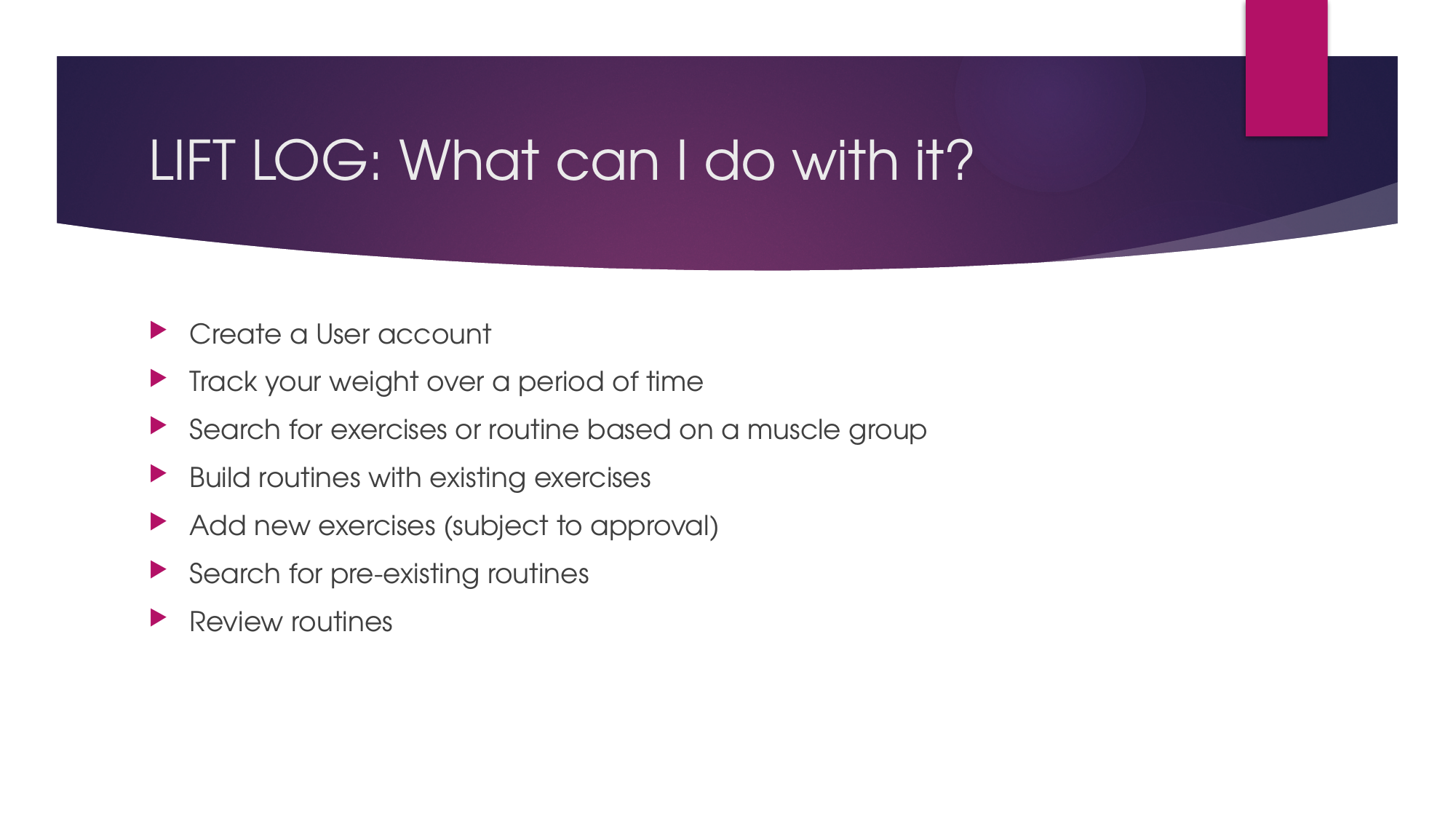

# LIFT LOG: What can I do with it?
Create a User account
Track your weight over a period of time
Search for exercises or routine based on a muscle group
Build routines with existing exercises
Add new exercises (subject to approval)
Search for pre-existing routines
Review routines